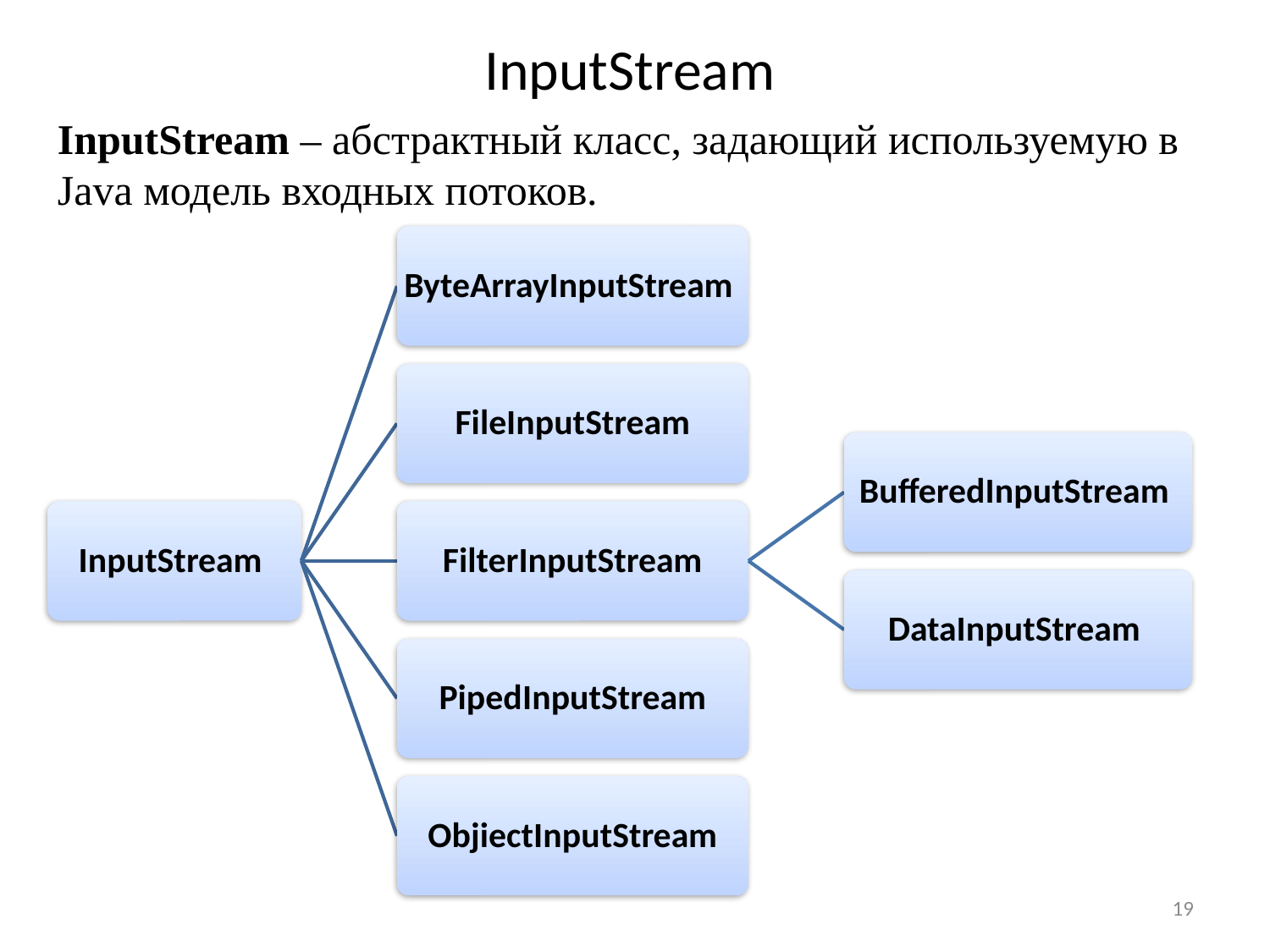

# InputStream
InputStream – абстрактный класс, задающий используемую в Java модель входных потоков.
InputStream

ByteArrayInputStream

FileInputStream

FilterInputStream

BufferedInputStream

DataInputStream

PipedInputStream

ObjiectInputStream
19